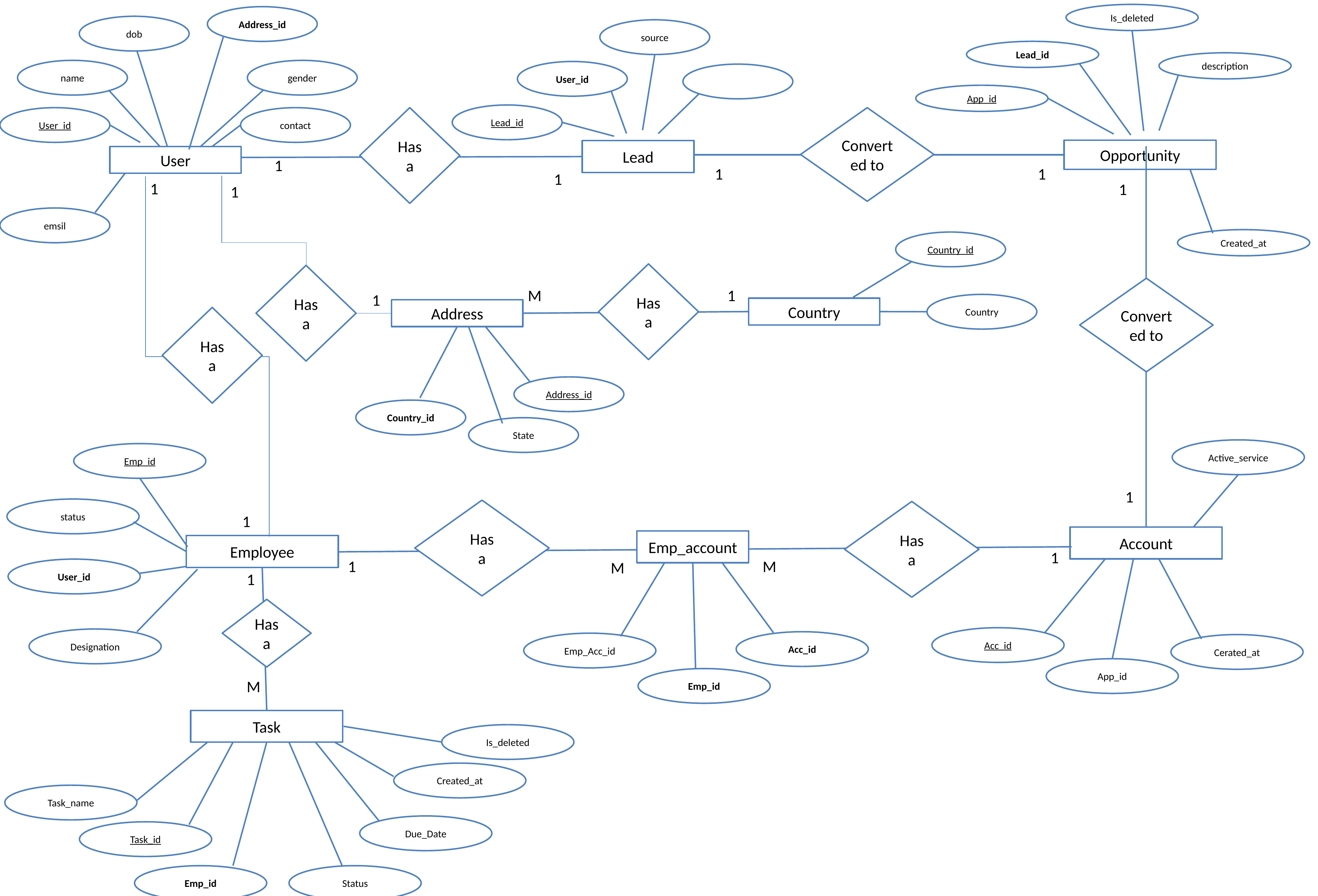

Is_deleted
Address_id
dob
source
Lead_id
description
gender
name
User_id

App_id
Lead_id
User_id
contact
Converted to
Has
a
Opportunity
Lead
User
1
1
1
1
1
1
1
emsil
Created_at
Country_id
Has
a
Has
a
1
Converted to
M
1
1
Country
Country
Address
Has
a
Address_id
Country_id
State
Active_service
Emp_id
1
status
Has
a
Has
a
1
Account
Emp_account
Employee
1
1
M
M
User_id
1
Has
a
Acc_id
Designation
Acc_id
Emp_Acc_id
Cerated_at
App_id
Emp_id
M
Task
Is_deleted
Created_at
Task_name
Due_Date
Task_id
Emp_id
Status